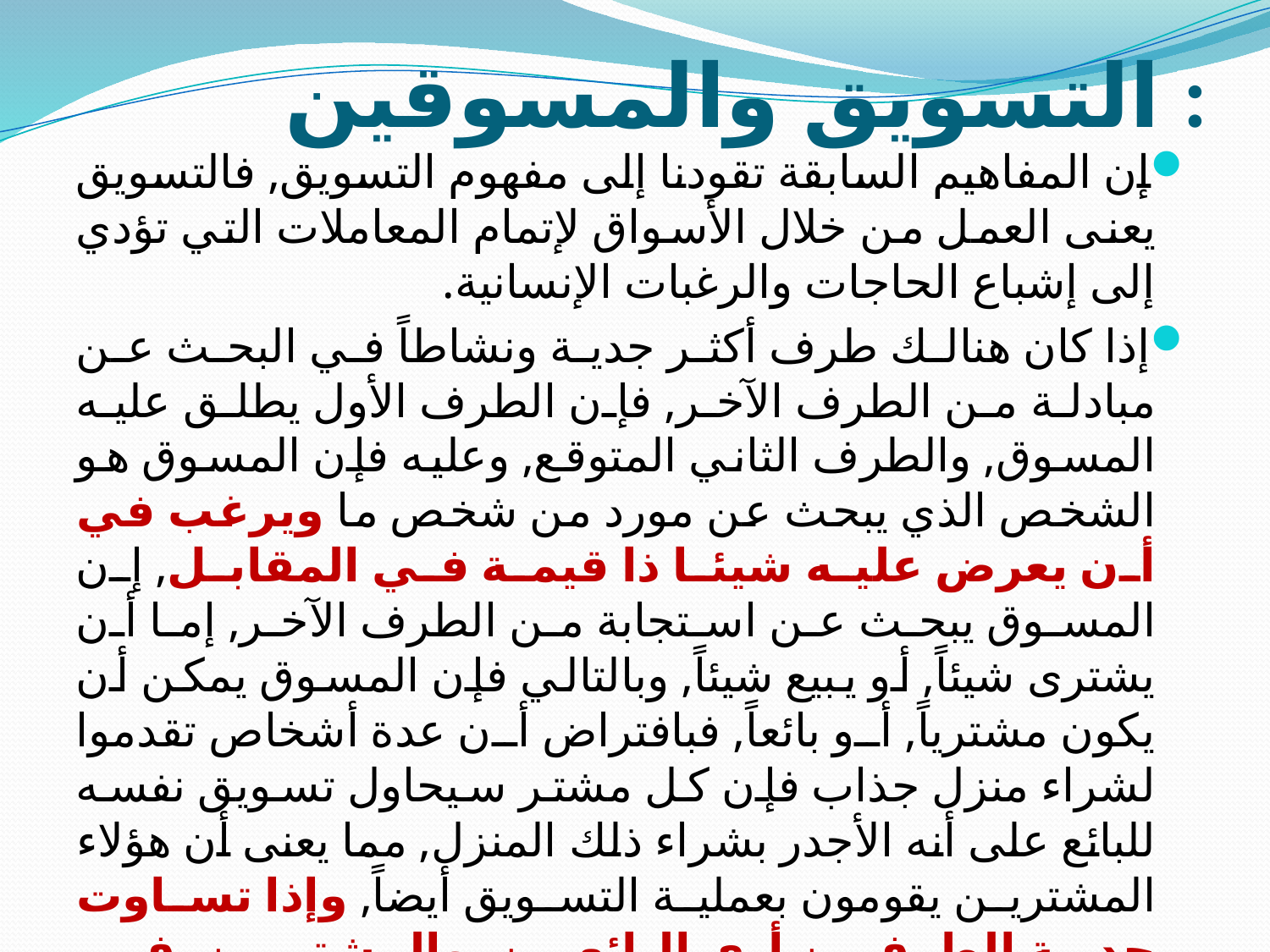

# التسويق والمسوقين :
إن المفاهيم السابقة تقودنا إلى مفهوم التسويق, فالتسويق يعنى العمل من خلال الأسواق لإتمام المعاملات التي تؤدي إلى إشباع الحاجات والرغبات الإنسانية.
	إذا كان هنالك طرف أكثر جدية ونشاطاً في البحث عن مبادلة من الطرف الآخر, فإن الطرف الأول يطلق عليه المسوق, والطرف الثاني المتوقع, وعليه فإن المسوق هو الشخص الذي يبحث عن مورد من شخص ما ويرغب في أن يعرض عليه شيئا ذا قيمة في المقابل, إن المسوق يبحث عن استجابة من الطرف الآخر, إما أن يشترى شيئاً, أو يبيع شيئاً, وبالتالي فإن المسوق يمكن أن يكون مشترياً, أو بائعاً, فبافتراض أن عدة أشخاص تقدموا لشراء منزل جذاب فإن كل مشتر سيحاول تسويق نفسه للبائع على أنه الأجدر بشراء ذلك المنزل, مما يعنى أن هؤلاء المشترين يقومون بعملية التسويق أيضاً, وإذا تساوت جدية الطرفين أي البائعين, والمشترين, في سعيهم للتسويق فيمكن أن يطلق على هذه الحالة التسويق المتبادل.